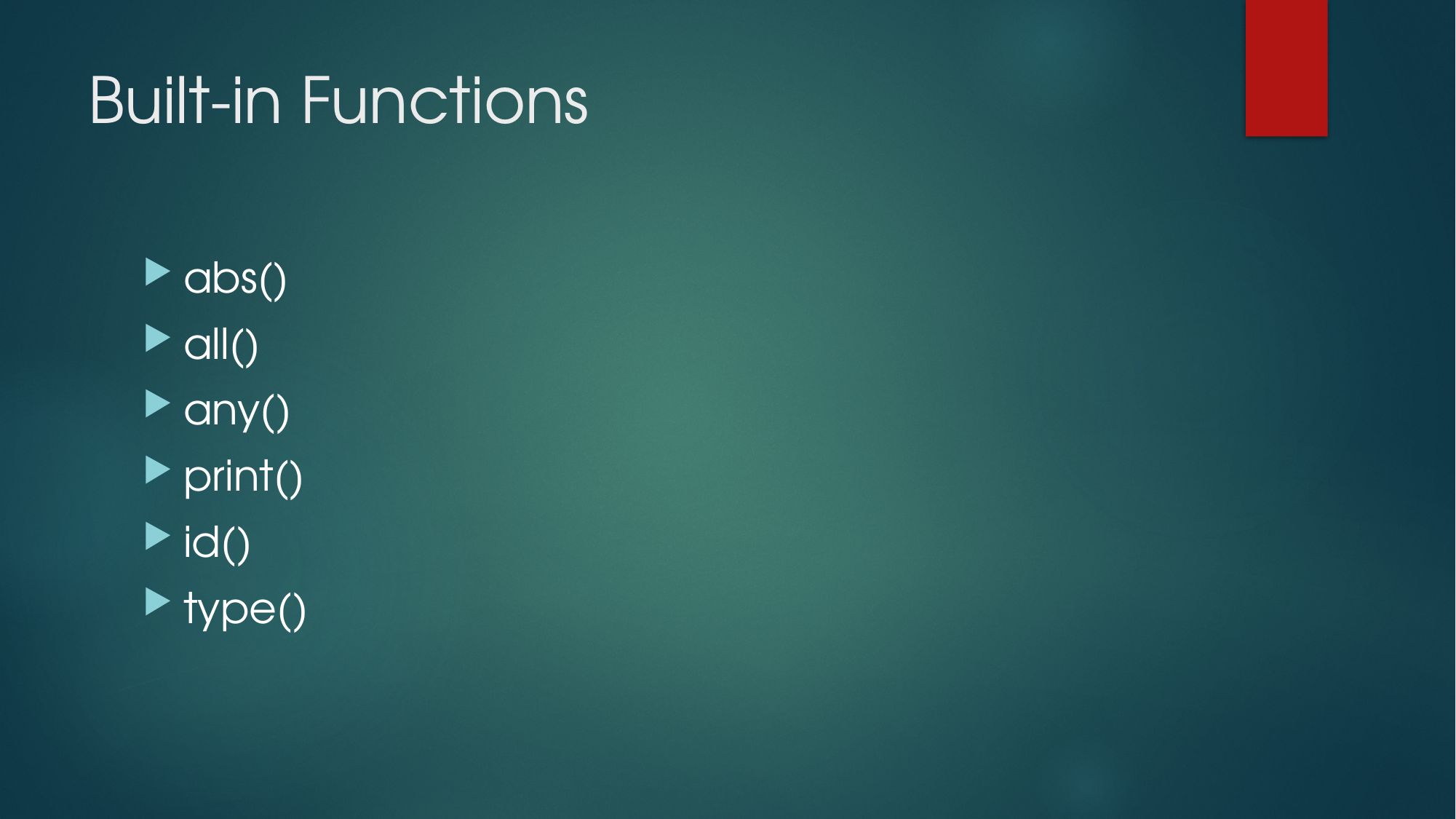

# Built-in Functions
abs()
all()
any()
print()
id()
type()